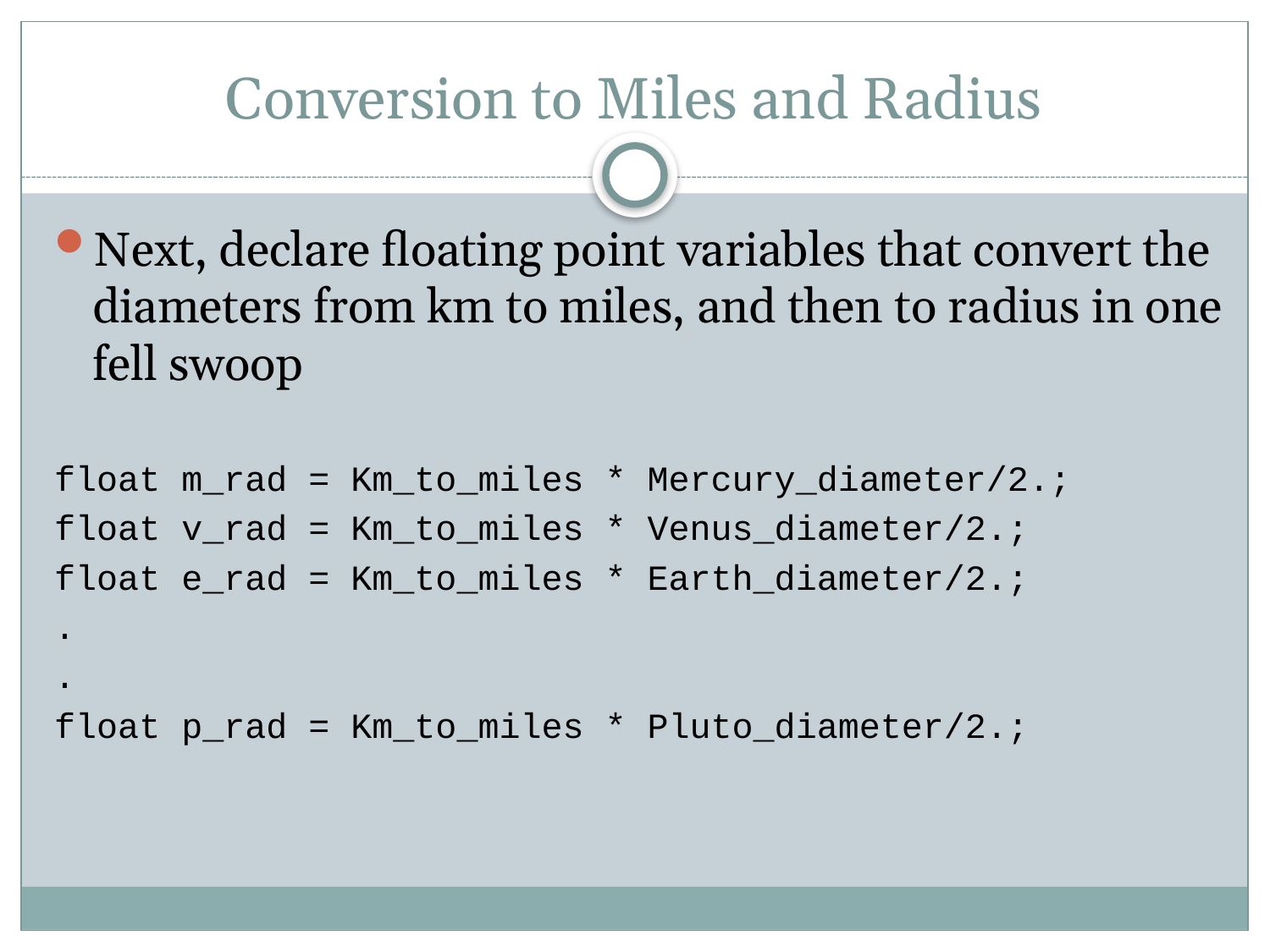

# Conversion to Miles and Radius
Next, declare floating point variables that convert the diameters from km to miles, and then to radius in one fell swoop

float m_rad = Km_to_miles * Mercury_diameter/2.;
float v_rad = Km_to_miles * Venus_diameter/2.;
float e_rad = Km_to_miles * Earth_diameter/2.;
.
.
float p_rad = Km_to_miles * Pluto_diameter/2.;